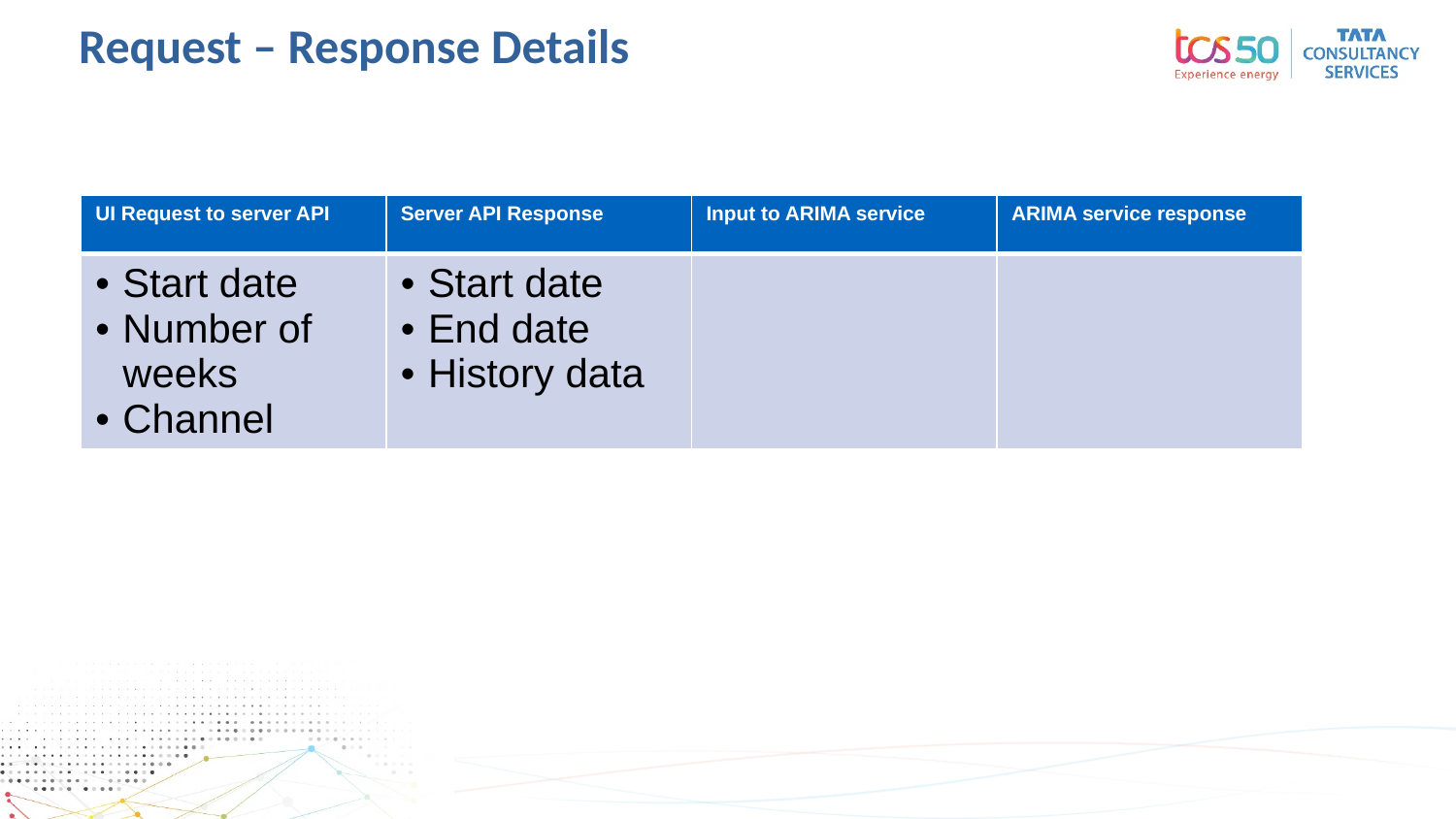

# Request – Response Details
| UI Request to server API | Server API Response | Input to ARIMA service | ARIMA service response |
| --- | --- | --- | --- |
| Start date Number of weeks Channel | Start date End date History data |  |  |